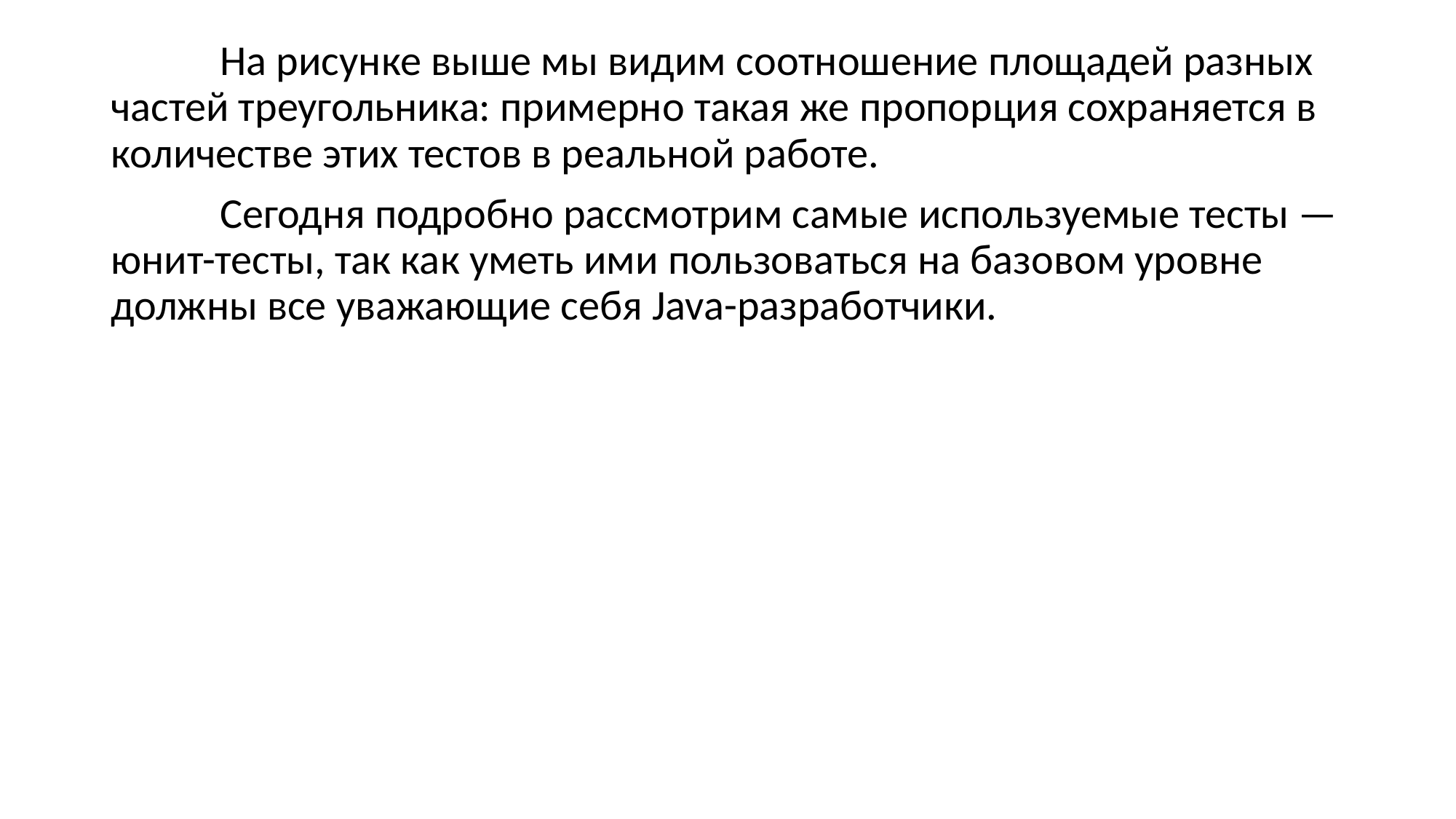

На рисунке выше мы видим соотношение площадей разных частей треугольника: примерно такая же пропорция сохраняется в количестве этих тестов в реальной работе.
	Сегодня подробно рассмотрим самые используемые тесты — юнит-тесты, так как уметь ими пользоваться на базовом уровне должны все уважающие себя Java-разработчики.